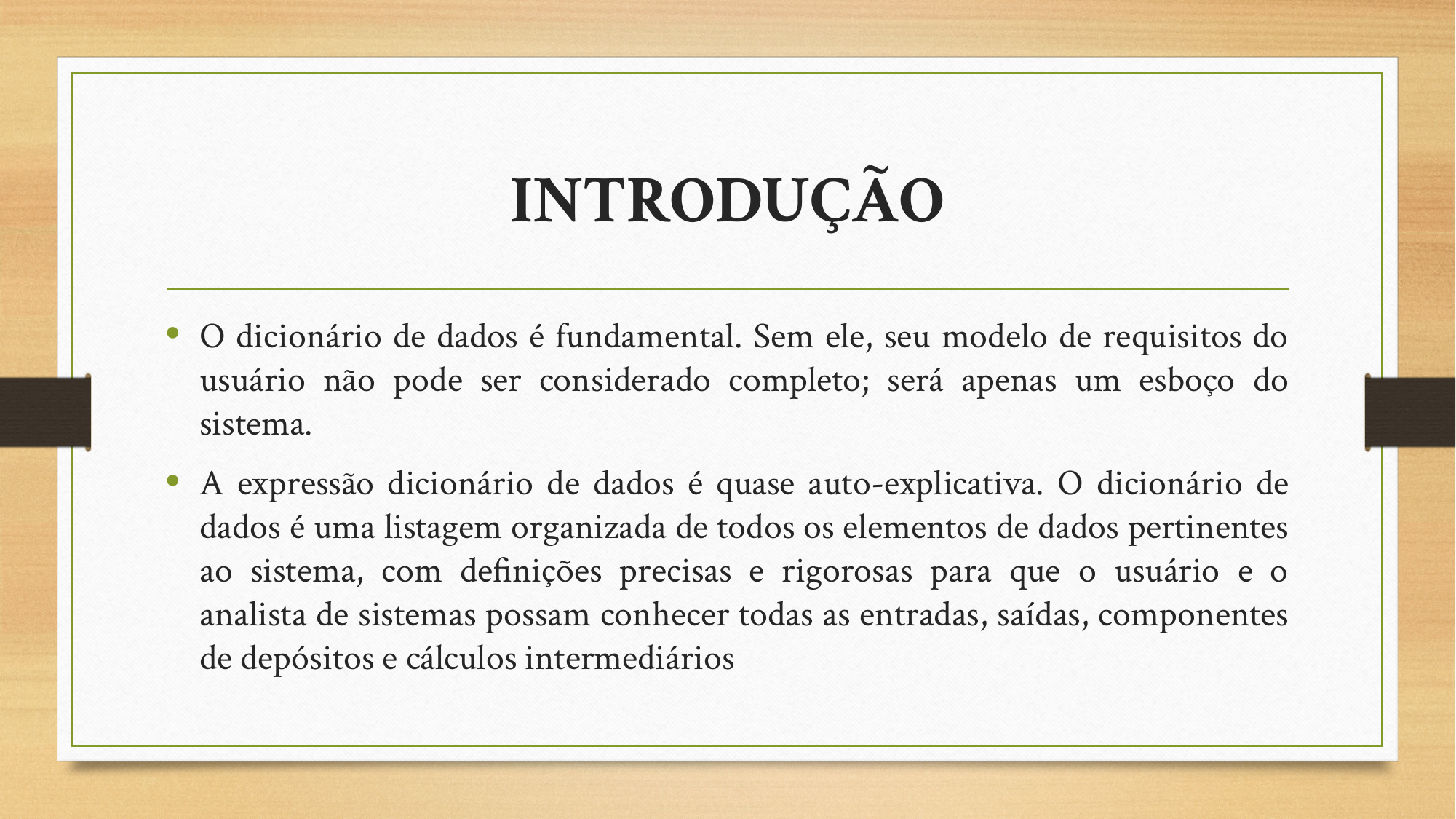

# INTRODUÇÃO
O dicionário de dados é fundamental. Sem ele, seu modelo de requisitos do usuário não pode ser considerado completo; será apenas um esboço do sistema.
A expressão dicionário de dados é quase auto-explicativa. O dicionário de dados é uma listagem organizada de todos os elementos de dados pertinentes ao sistema, com definições precisas e rigorosas para que o usuário e o analista de sistemas possam conhecer todas as entradas, saídas, componentes de depósitos e cálculos intermediários